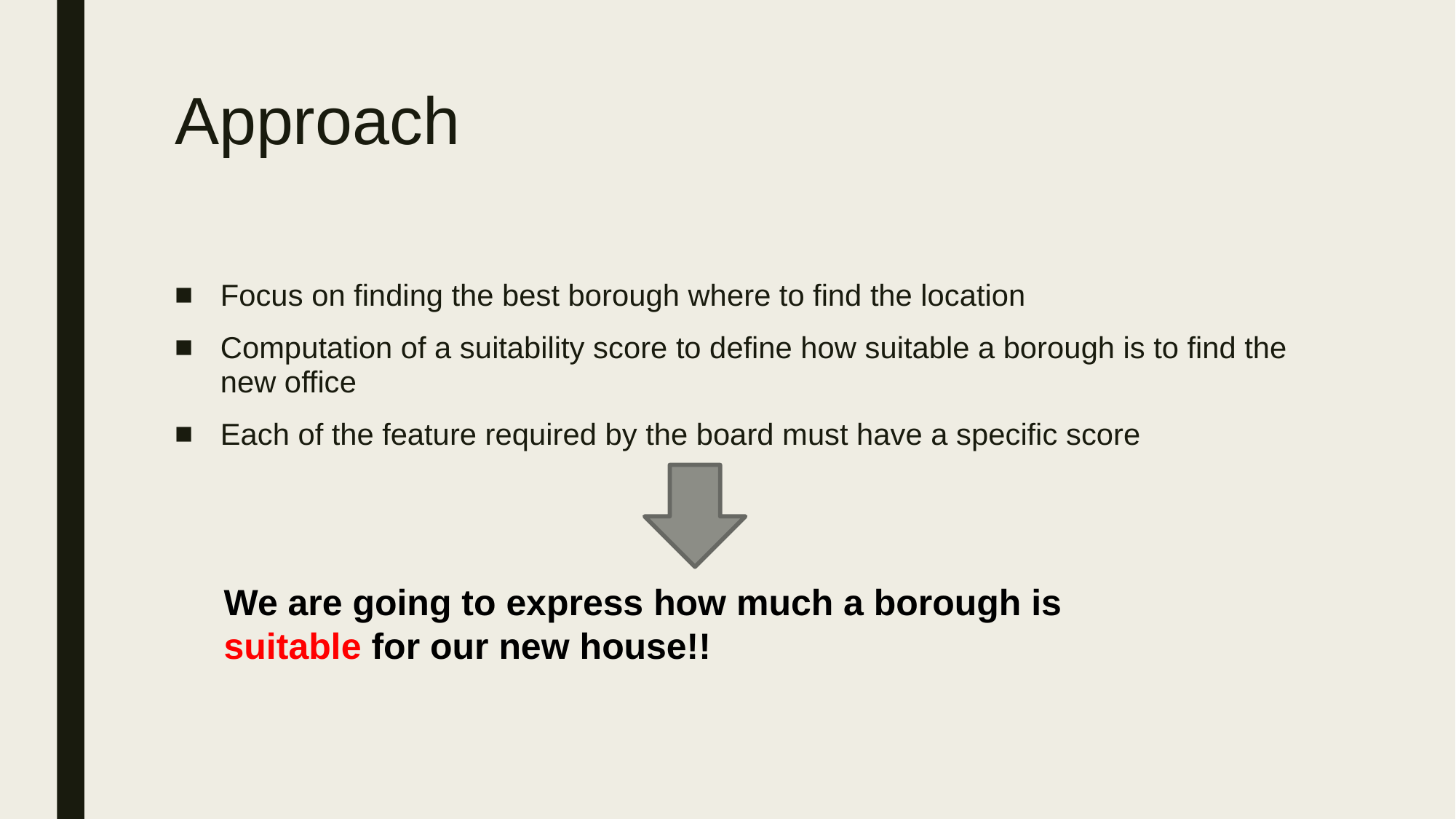

# Approach
Focus on finding the best borough where to find the location
Computation of a suitability score to define how suitable a borough is to find the new office
Each of the feature required by the board must have a specific score

We are going to express how much a borough is suitable for our new house!!